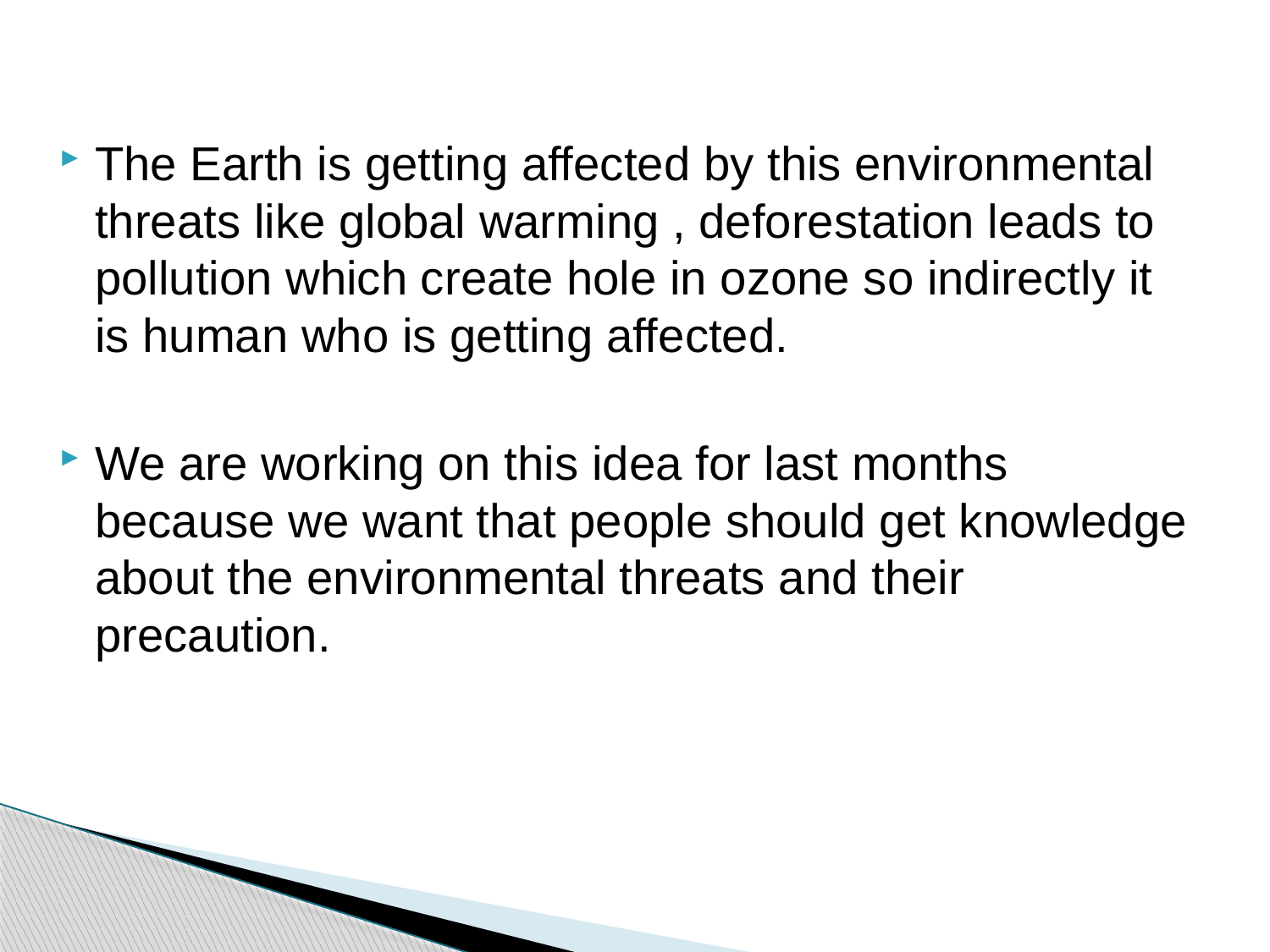

The Earth is getting affected by this environmental threats like global warming , deforestation leads to pollution which create hole in ozone so indirectly it is human who is getting affected.

We are working on this idea for last months because we want that people should get knowledge about the environmental threats and their precaution.